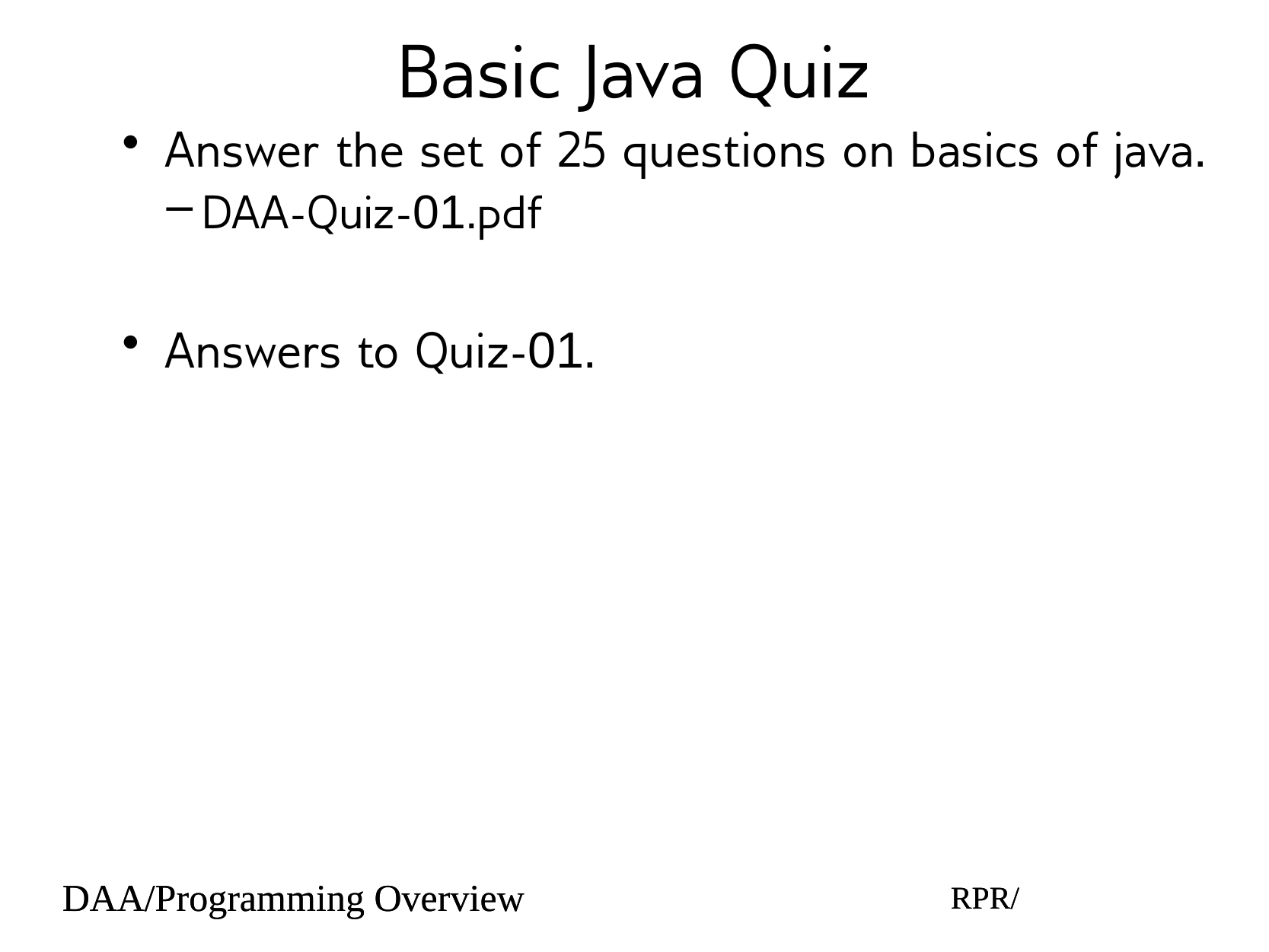

# Basic Java Quiz
Answer the set of 25 questions on basics of java.
DAA-Quiz-01.pdf

Answers to Quiz-01.
DAA/Programming Overview
RPR/
9